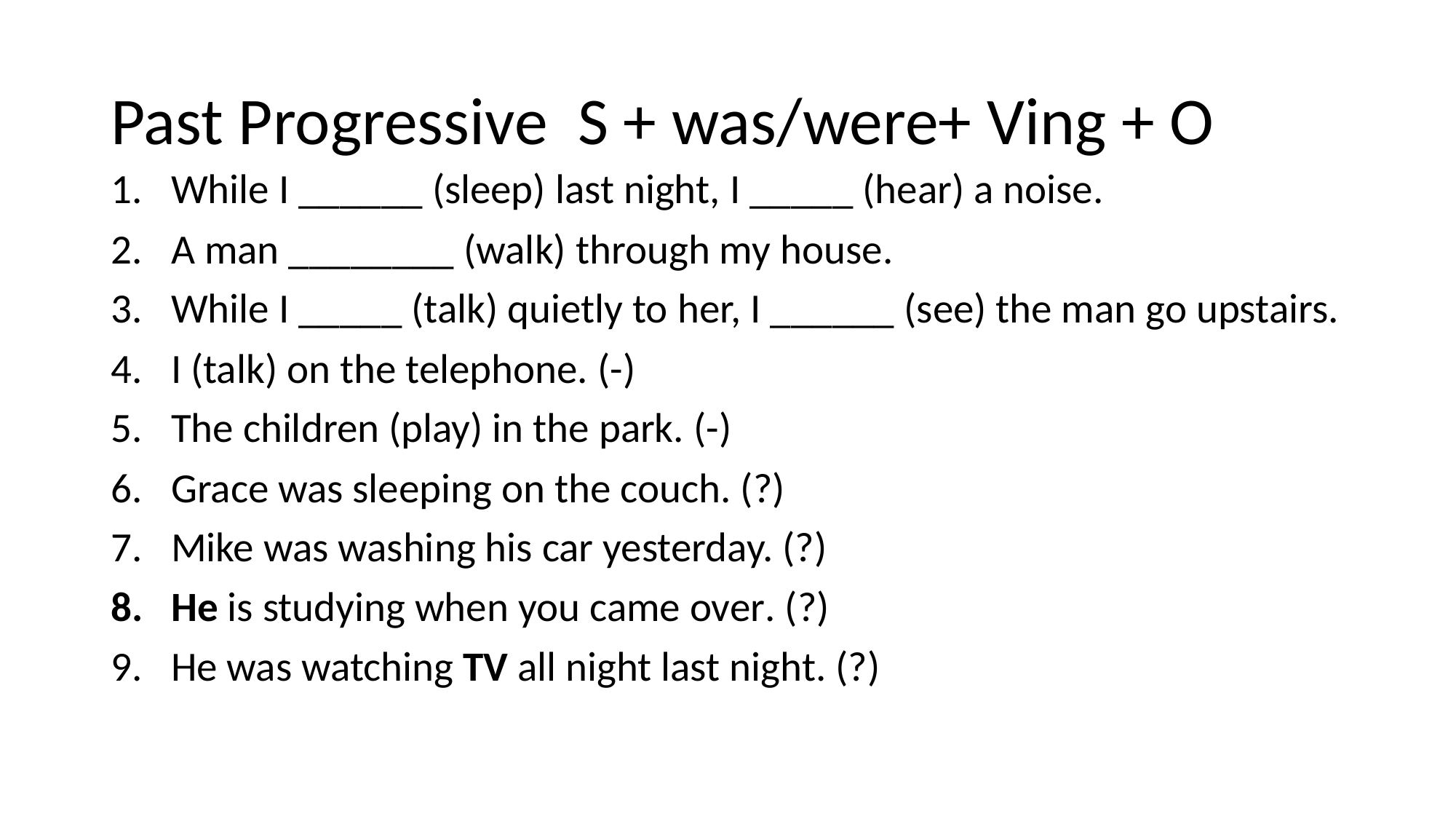

# Past Progressive  S + was/were+ Ving + O
While I ______ (sleep) last night, I _____ (hear) a noise.
A man ________ (walk) through my house.
While I _____ (talk) quietly to her, I ______ (see) the man go upstairs.
I (talk) on the telephone. (-)
The children (play) in the park. (-)
Grace was sleeping on the couch. (?)
Mike was washing his car yesterday. (?)
He is studying when you came over. (?)
He was watching TV all night last night. (?)